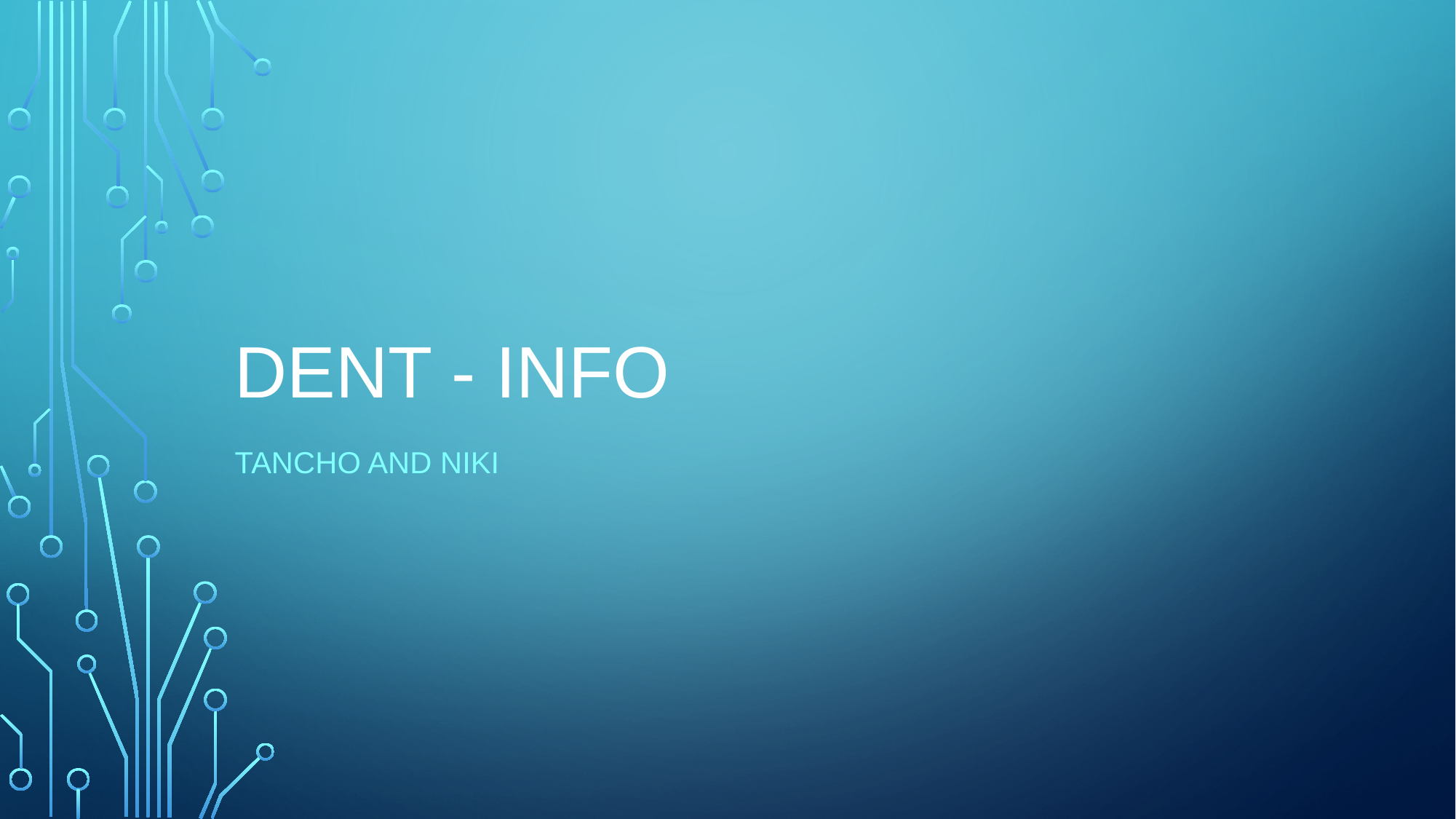

# Dent - info
Tancho and niki